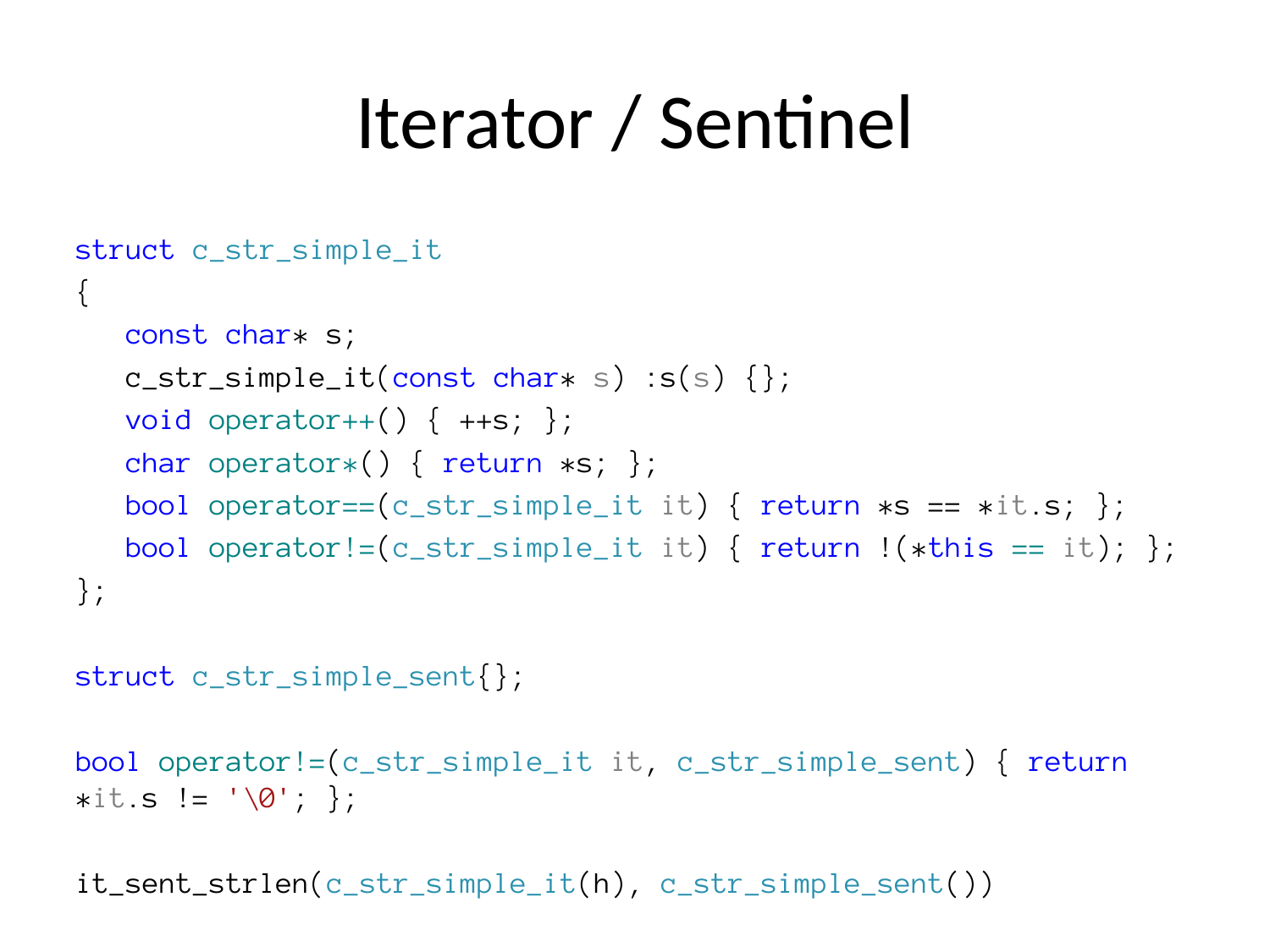

# Iterator / Sentinel
struct c_str_simple_it
{
   const char* s;
   c_str_simple_it(const char* s) :s(s) {};
   void operator++() { ++s; };
   char operator*() { return *s; };
   bool operator==(c_str_simple_it it) { return *s == *it.s; };
   bool operator!=(c_str_simple_it it) { return !(*this == it); };
};

struct c_str_simple_sent{};

bool operator!=(c_str_simple_it it, c_str_simple_sent) { return *it.s != '\0'; };

it_sent_strlen(c_str_simple_it(h), c_str_simple_sent())